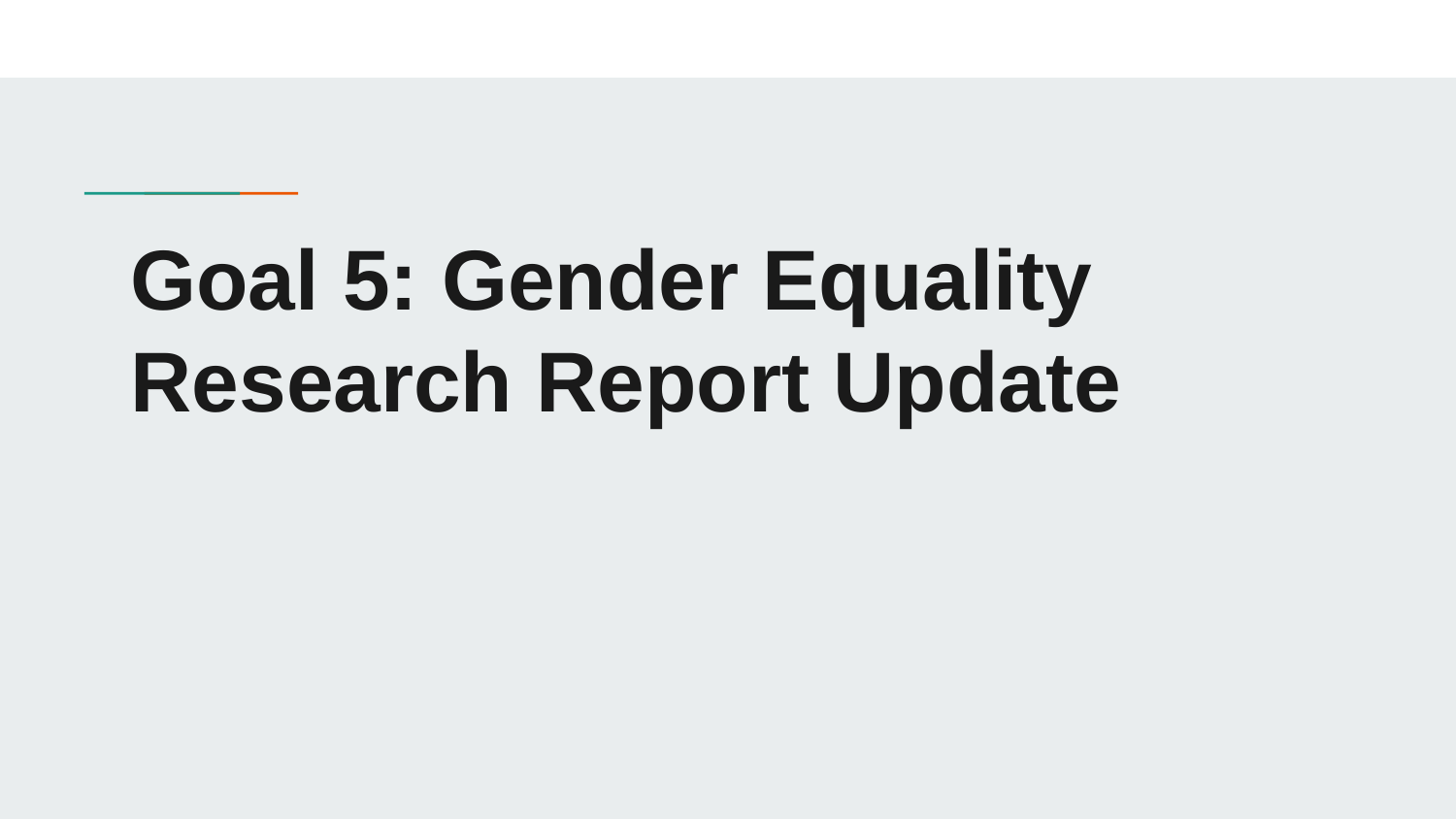

# Goal 5: Gender Equality
Research Report Update